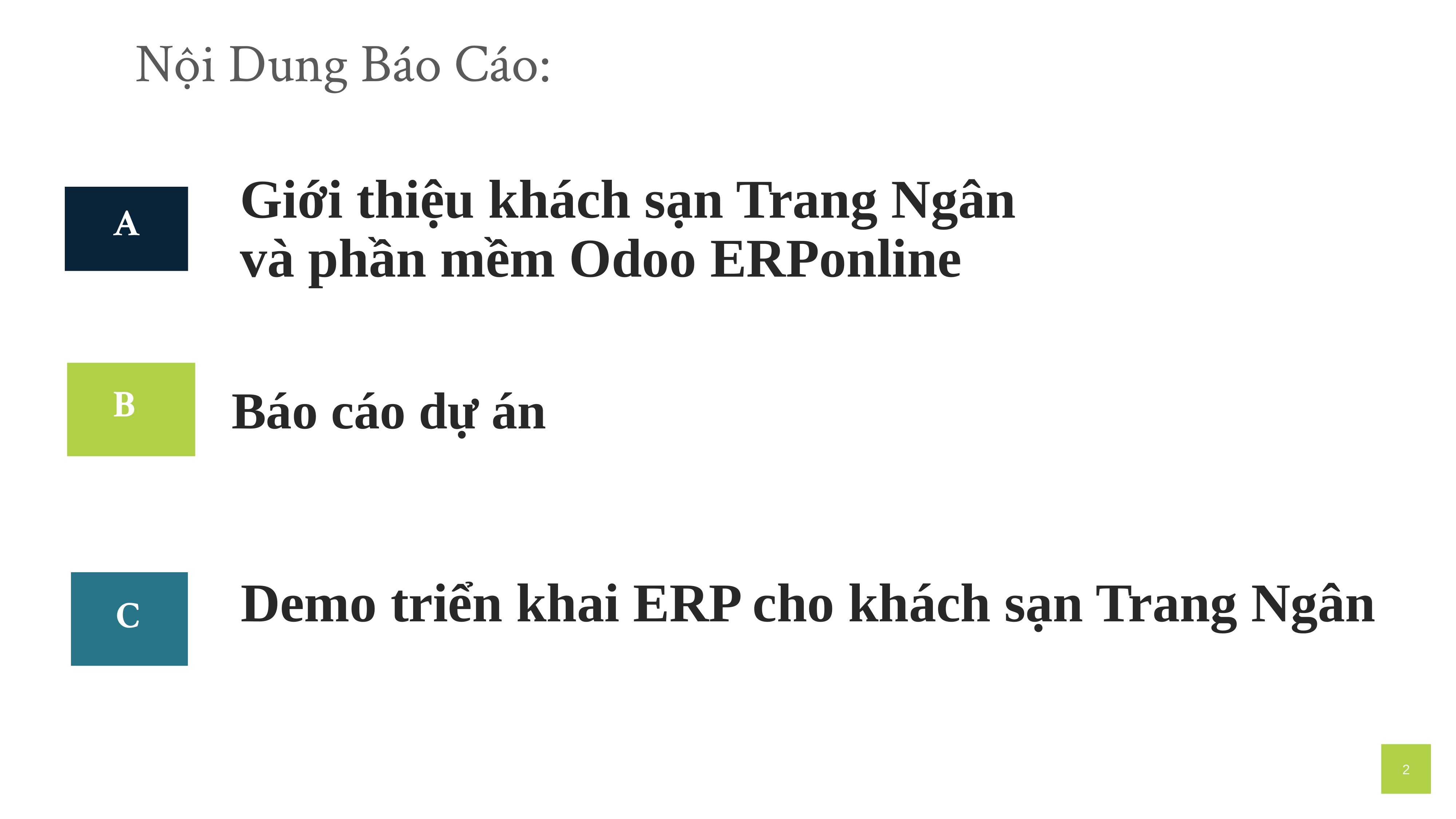

Nội Dung Báo Cáo:
Giới thiệu khách sạn Trang Ngân
và phần mềm Odoo ERPonline

A

B
Báo cáo dự án

C
Demo triển khai ERP cho khách sạn Trang Ngân
2